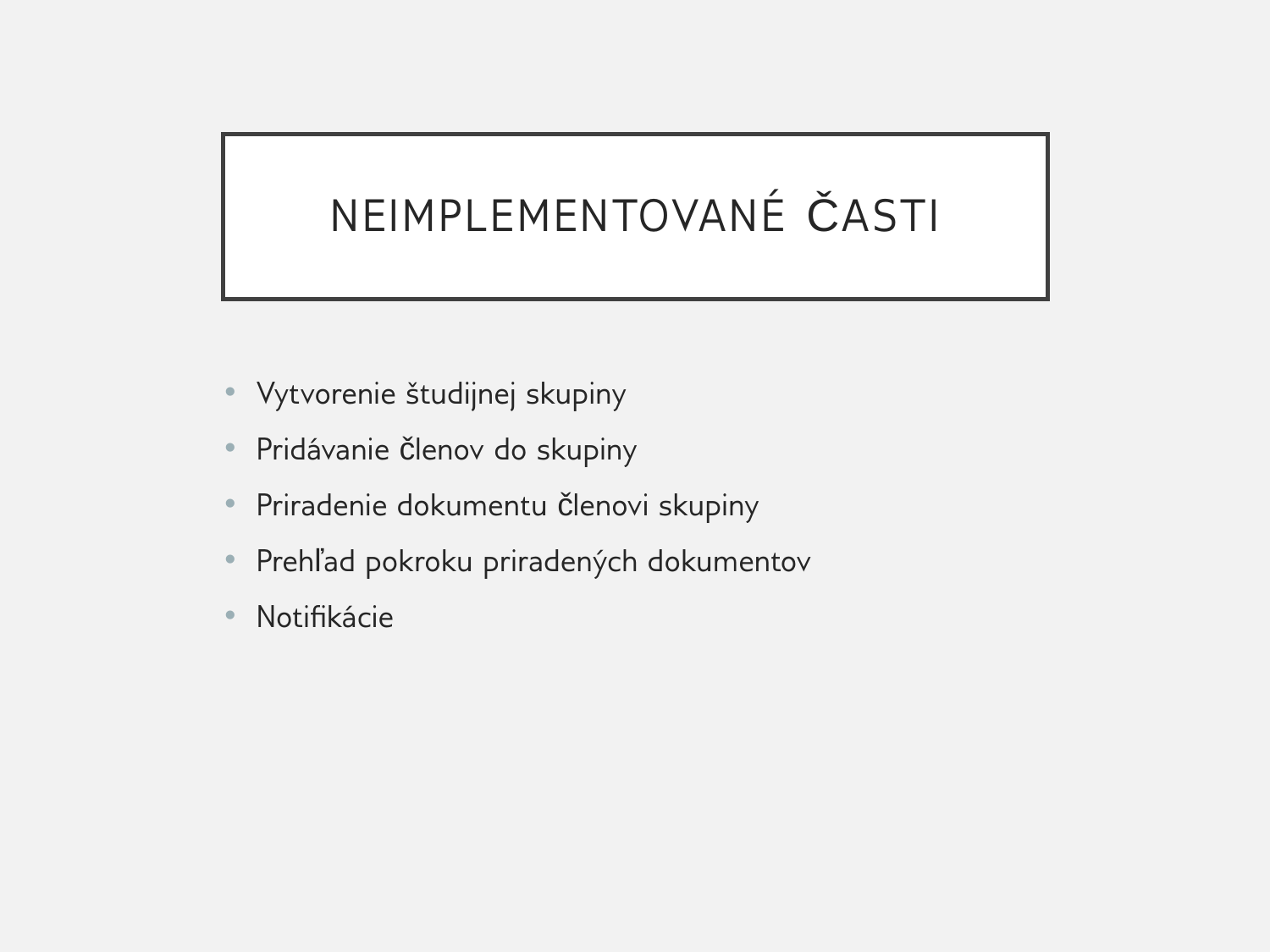

# Neimplementované časti
Vytvorenie študijnej skupiny
Pridávanie členov do skupiny
Priradenie dokumentu členovi skupiny
Prehľad pokroku priradených dokumentov
Notifikácie